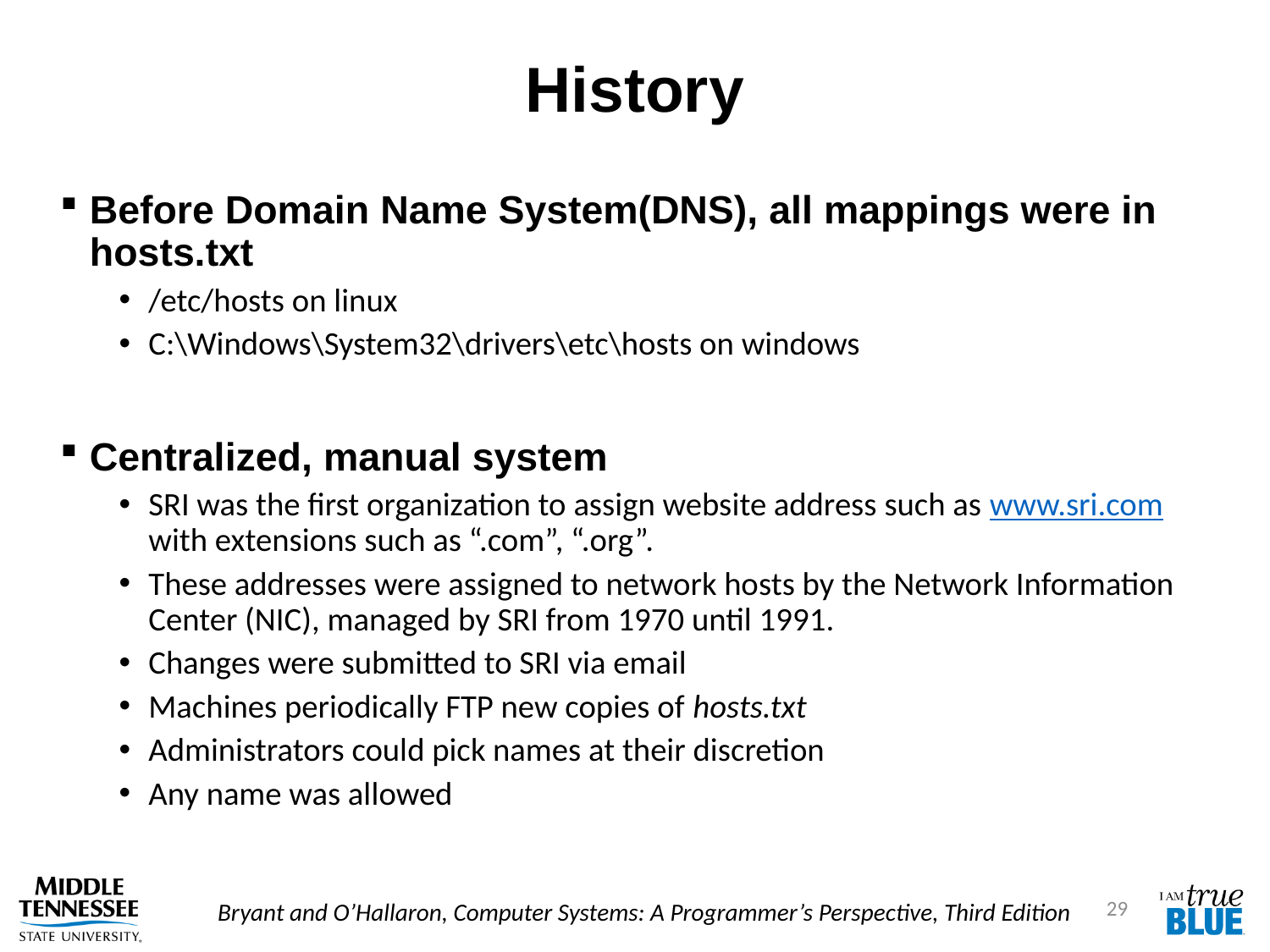

# History
Before Domain Name System(DNS), all mappings were in hosts.txt
/etc/hosts on linux
C:\Windows\System32\drivers\etc\hosts on windows

Centralized, manual system
SRI was the first organization to assign website address such as www.sri.com with extensions such as “.com”, “.org”.
These addresses were assigned to network hosts by the Network Information Center (NIC), managed by SRI from 1970 until 1991.
Changes were submitted to SRI via email
Machines periodically FTP new copies of hosts.txt
Administrators could pick names at their discretion
Any name was allowed

29